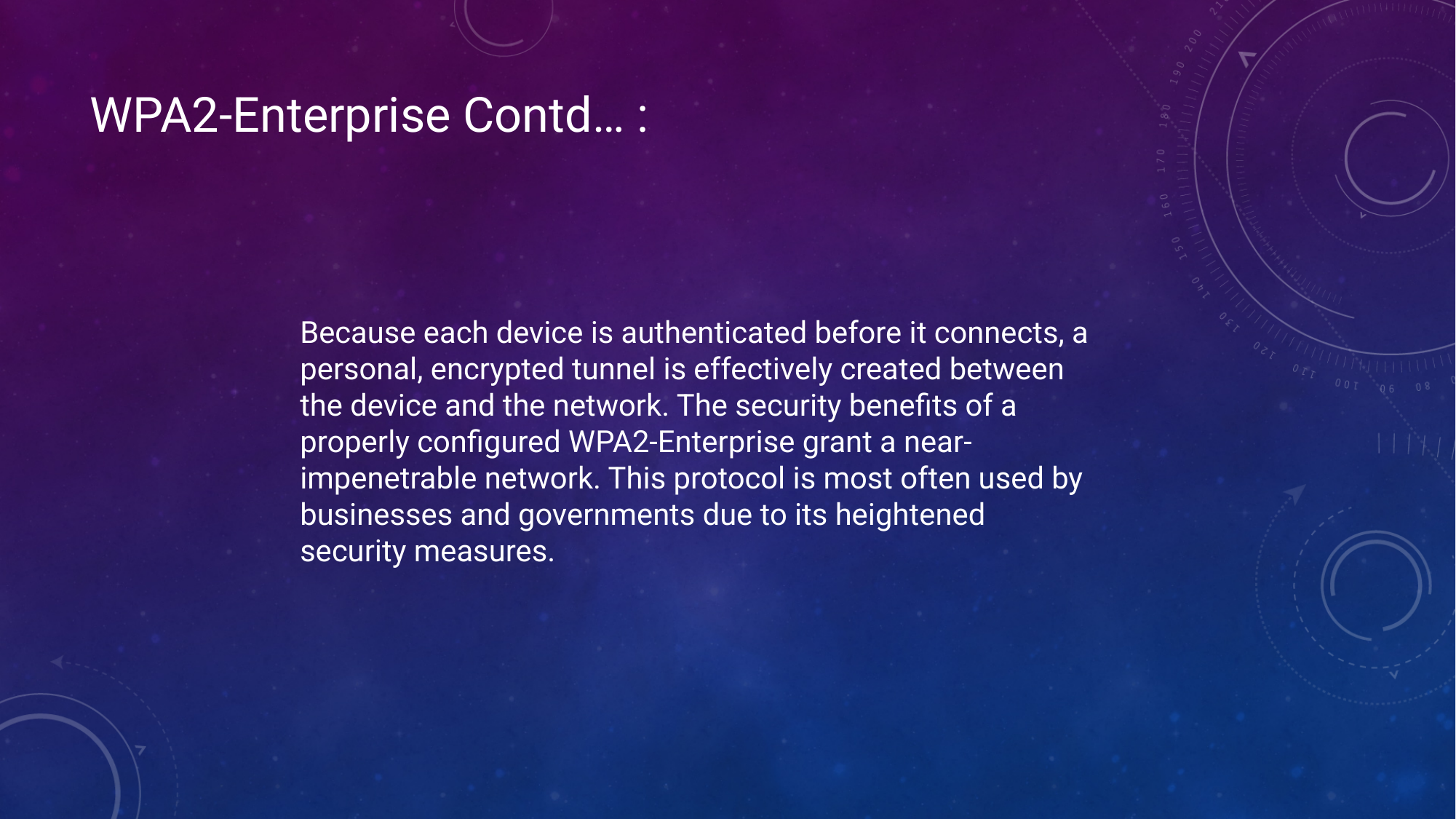

WPA2-Enterprise Contd… :
Because each device is authenticated before it connects, a personal, encrypted tunnel is effectively created between the device and the network. The security benefits of a properly configured WPA2-Enterprise grant a near-impenetrable network. This protocol is most often used by businesses and governments due to its heightened security measures.